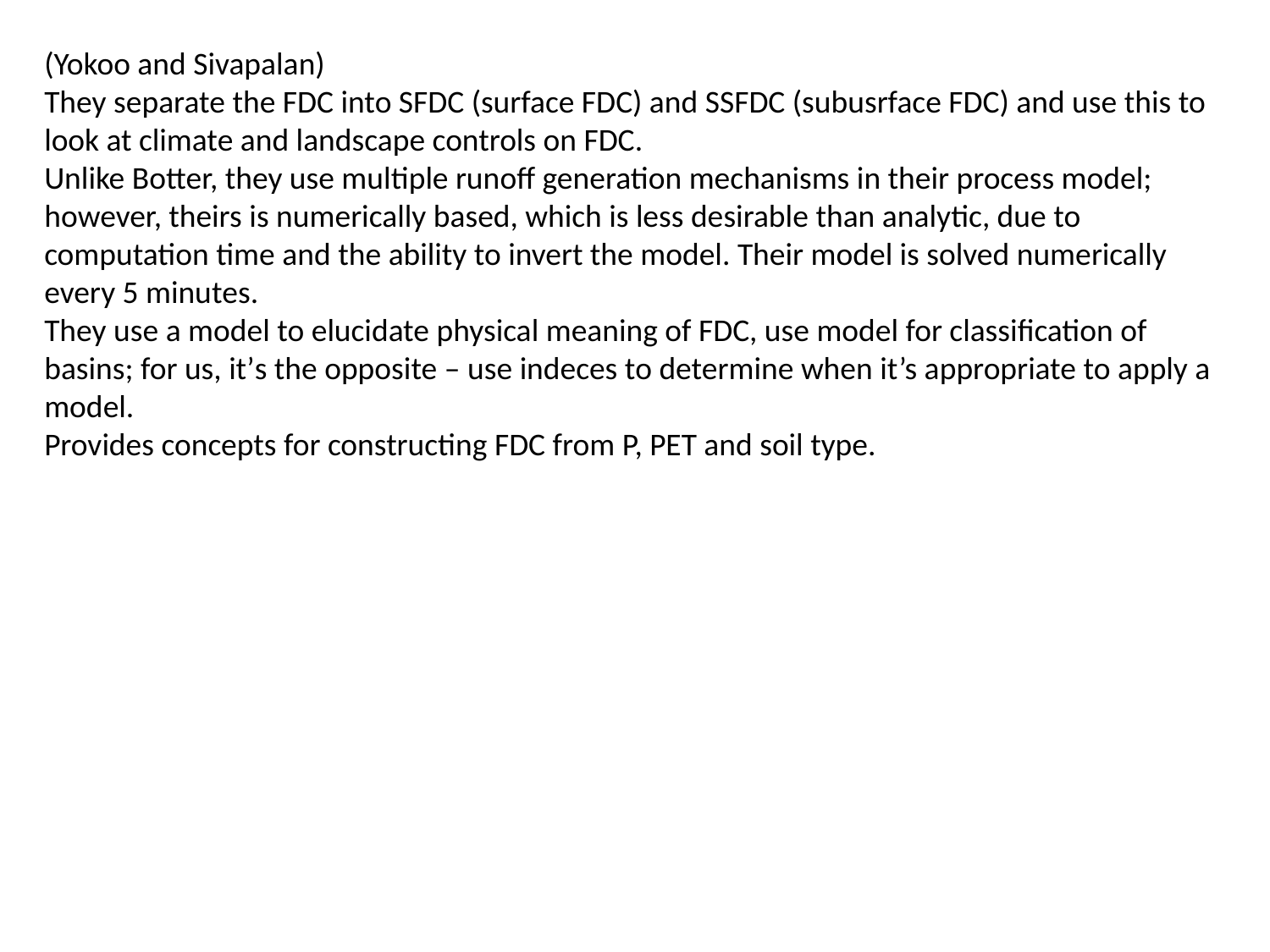

(Yokoo and Sivapalan)
They separate the FDC into SFDC (surface FDC) and SSFDC (subusrface FDC) and use this to look at climate and landscape controls on FDC.
Unlike Botter, they use multiple runoff generation mechanisms in their process model; however, theirs is numerically based, which is less desirable than analytic, due to computation time and the ability to invert the model. Their model is solved numerically every 5 minutes.
They use a model to elucidate physical meaning of FDC, use model for classification of basins; for us, it’s the opposite – use indeces to determine when it’s appropriate to apply a model.
Provides concepts for constructing FDC from P, PET and soil type.